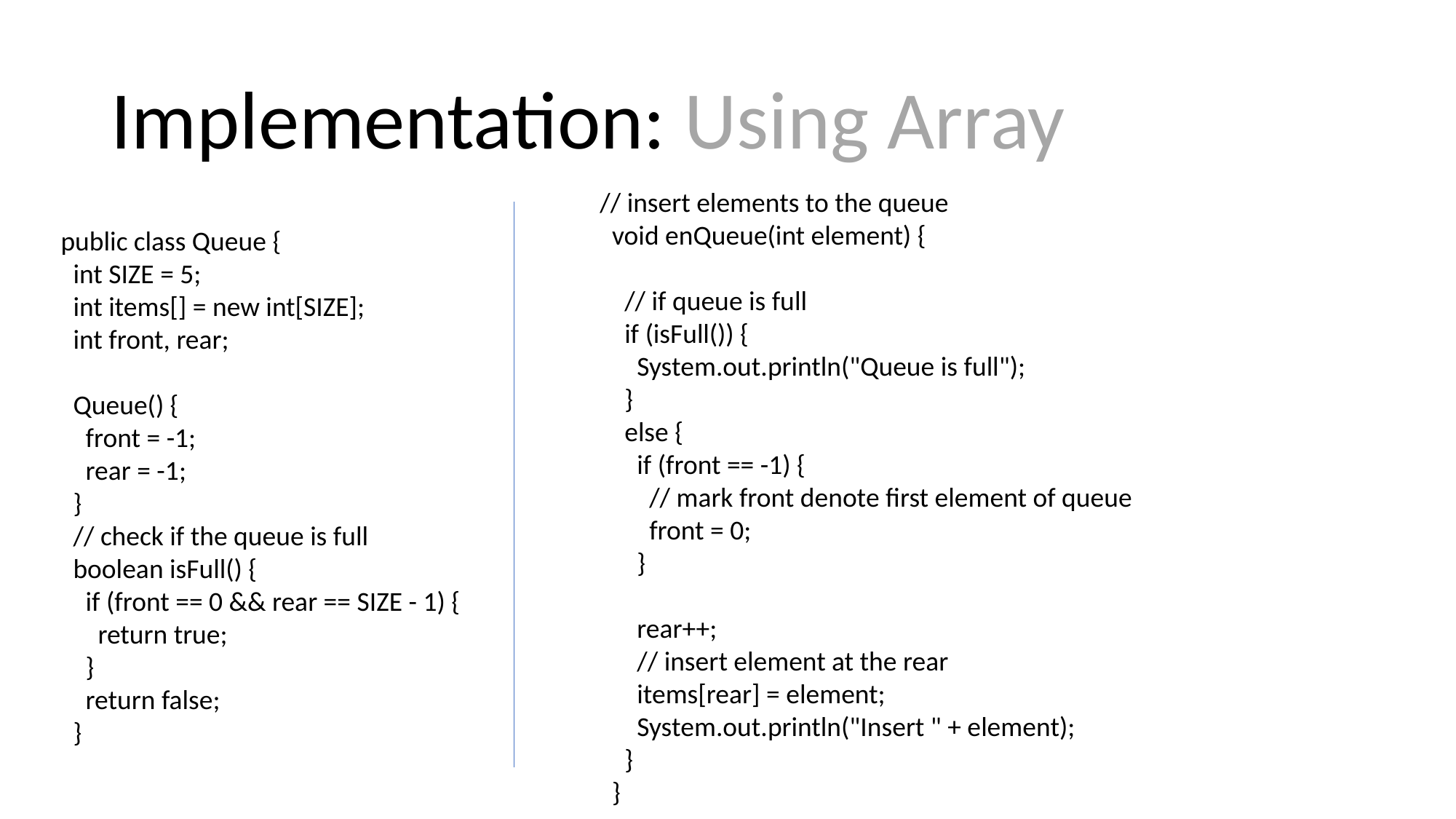

# Implementation: Using Array
// insert elements to the queue
  void enQueue(int element) {

    // if queue is full
    if (isFull()) {
      System.out.println("Queue is full");
    }
    else {
      if (front == -1) {
        // mark front denote first element of queue
        front = 0;
      }

      rear++;
      // insert element at the rear
      items[rear] = element;
      System.out.println("Insert " + element);
    }
  }
public class Queue {
  int SIZE = 5;
  int items[] = new int[SIZE];
  int front, rear;

  Queue() {
    front = -1;
    rear = -1;
  }
  // check if the queue is full
  boolean isFull() {
    if (front == 0 && rear == SIZE - 1) {
      return true;
    }
    return false;
  }